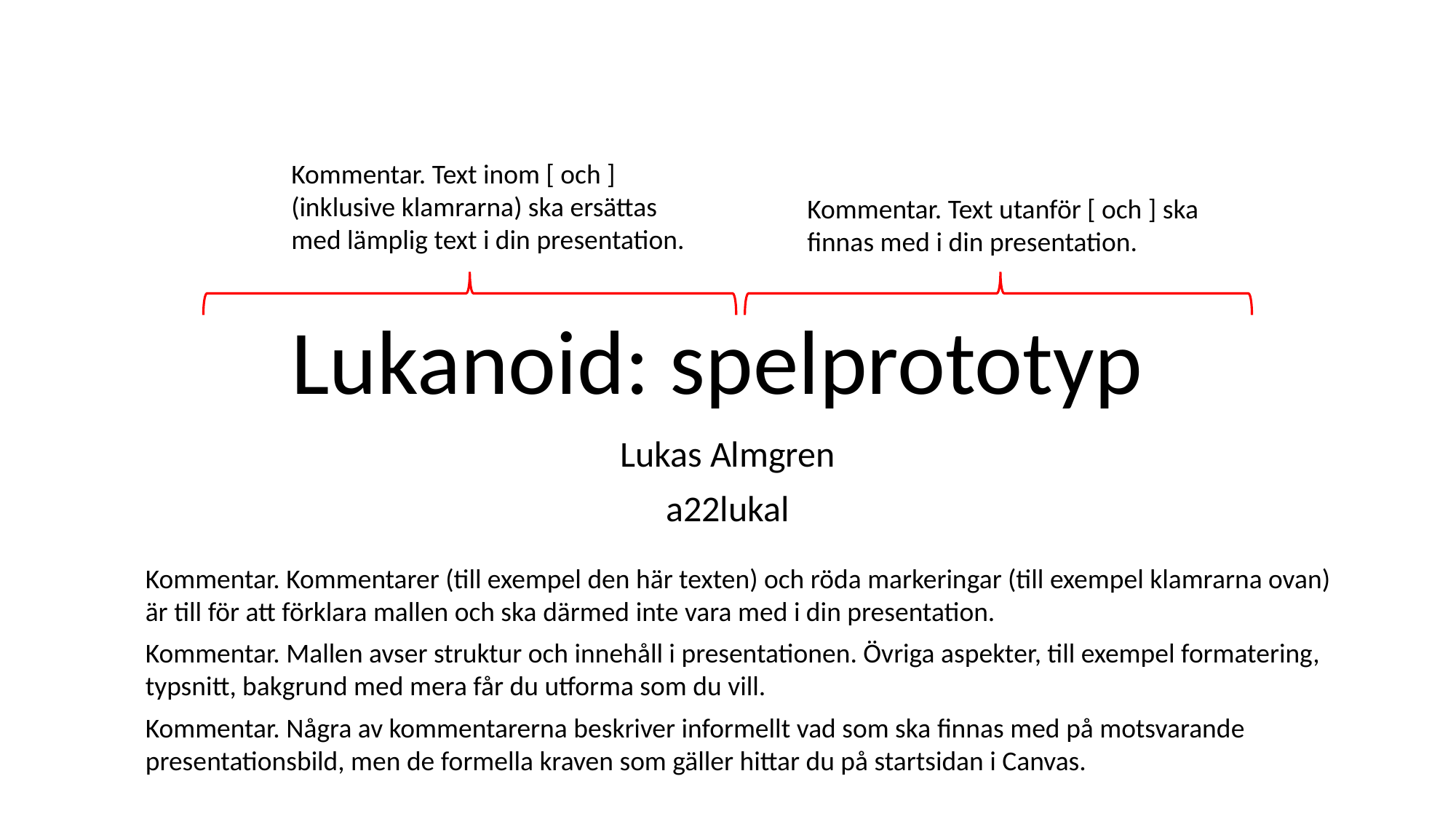

# Lukanoid: spelprototyp
Kommentar. Text inom [ och ] (inklusive klamrarna) ska ersättas med lämplig text i din presentation.
Kommentar. Text utanför [ och ] ska finnas med i din presentation.
Lukas Almgren
a22lukal

Kommentar. Kommentarer (till exempel den här texten) och röda markeringar (till exempel klamrarna ovan) är till för att förklara mallen och ska därmed inte vara med i din presentation.
Kommentar. Mallen avser struktur och innehåll i presentationen. Övriga aspekter, till exempel formatering, typsnitt, bakgrund med mera får du utforma som du vill.
Kommentar. Några av kommentarerna beskriver informellt vad som ska finnas med på motsvarande presentationsbild, men de formella kraven som gäller hittar du på startsidan i Canvas.